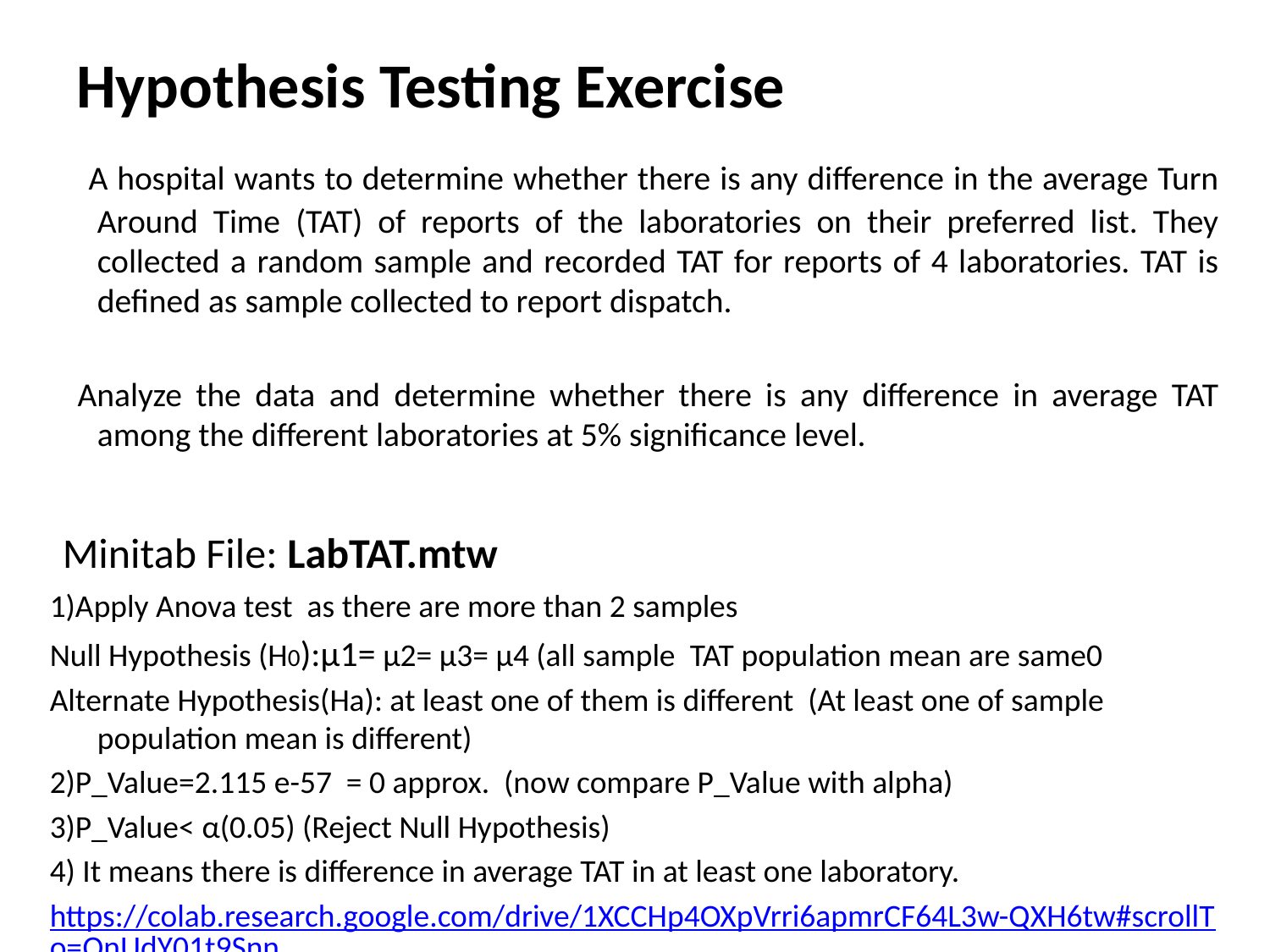

# Hypothesis Testing Exercise
   A hospital wants to determine whether there is any difference in the average Turn Around Time (TAT) of reports of the laboratories on their preferred list. They collected a random sample and recorded TAT for reports of 4 laboratories. TAT is defined as sample collected to report dispatch.

  Analyze the data and determine whether there is any difference in average TAT among the different laboratories at 5% significance level.

 Minitab File: LabTAT.mtw
1)Apply Anova test  as there are more than 2 samples
Null Hypothesis (H0):µ1= µ2= µ3= µ4 (all sample  TAT population mean are same0
Alternate Hypothesis(Ha): at least one of them is different  (At least one of sample population mean is different)
2)P_Value=2.115 e-57  = 0 approx.  (now compare P_Value with alpha)
3)P_Value< α(0.05) (Reject Null Hypothesis)
4) It means there is difference in average TAT in at least one laboratory.
https://colab.research.google.com/drive/1XCCHp4OXpVrri6apmrCF64L3w-QXH6tw#scrollTo=QnUdY01t9Snn